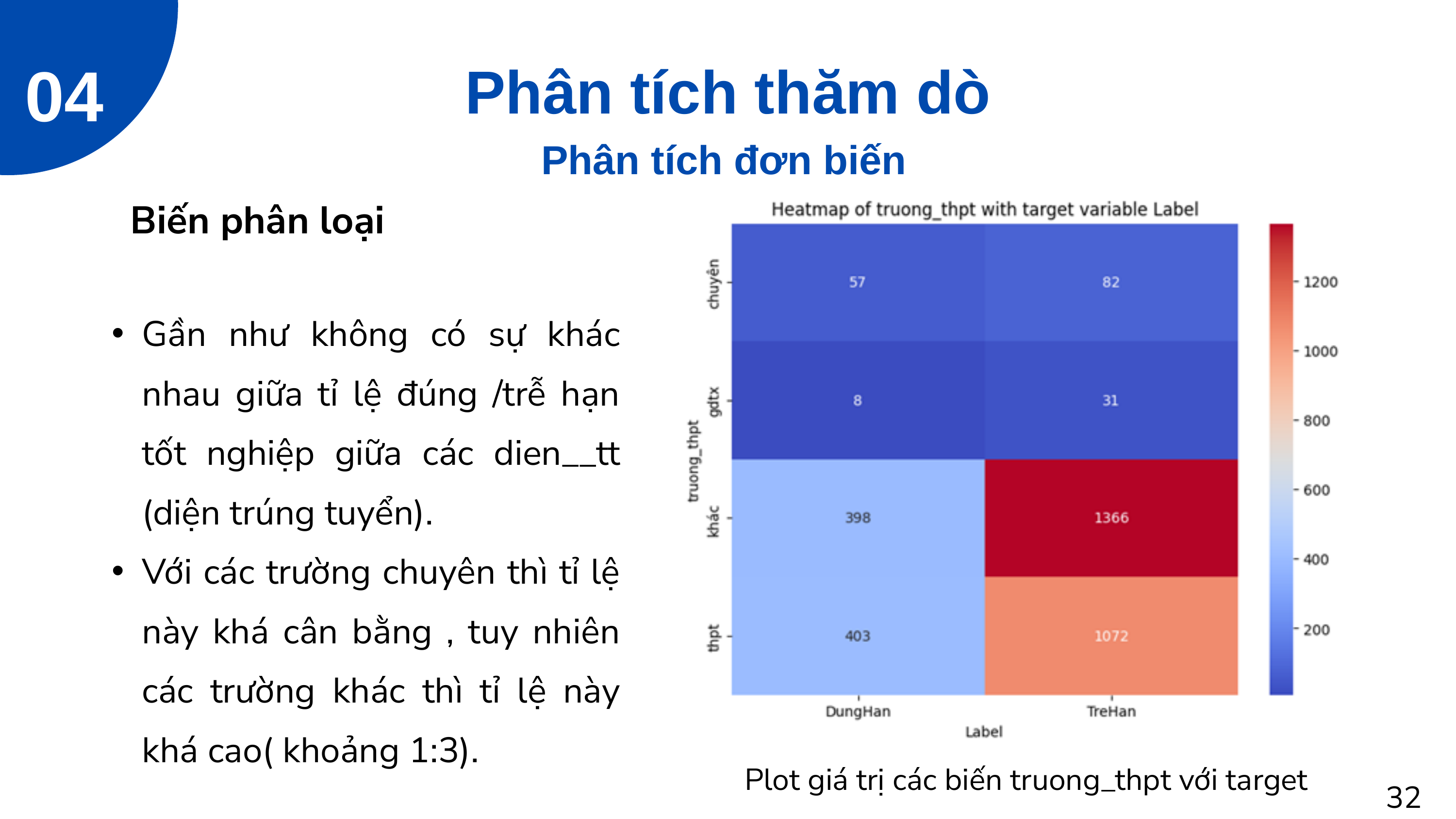

04
Phân tích thăm dò
Phân tích đơn biến
Biến phân loại

Gần như không có sự khác nhau giữa tỉ lệ đúng /trễ hạn tốt nghiệp giữa các dien__tt (diện trúng tuyển).
Với các trường chuyên thì tỉ lệ này khá cân bằng , tuy nhiên các trường khác thì tỉ lệ này khá cao( khoảng 1:3).
Plot giá trị các biến truong_thpt với target
32